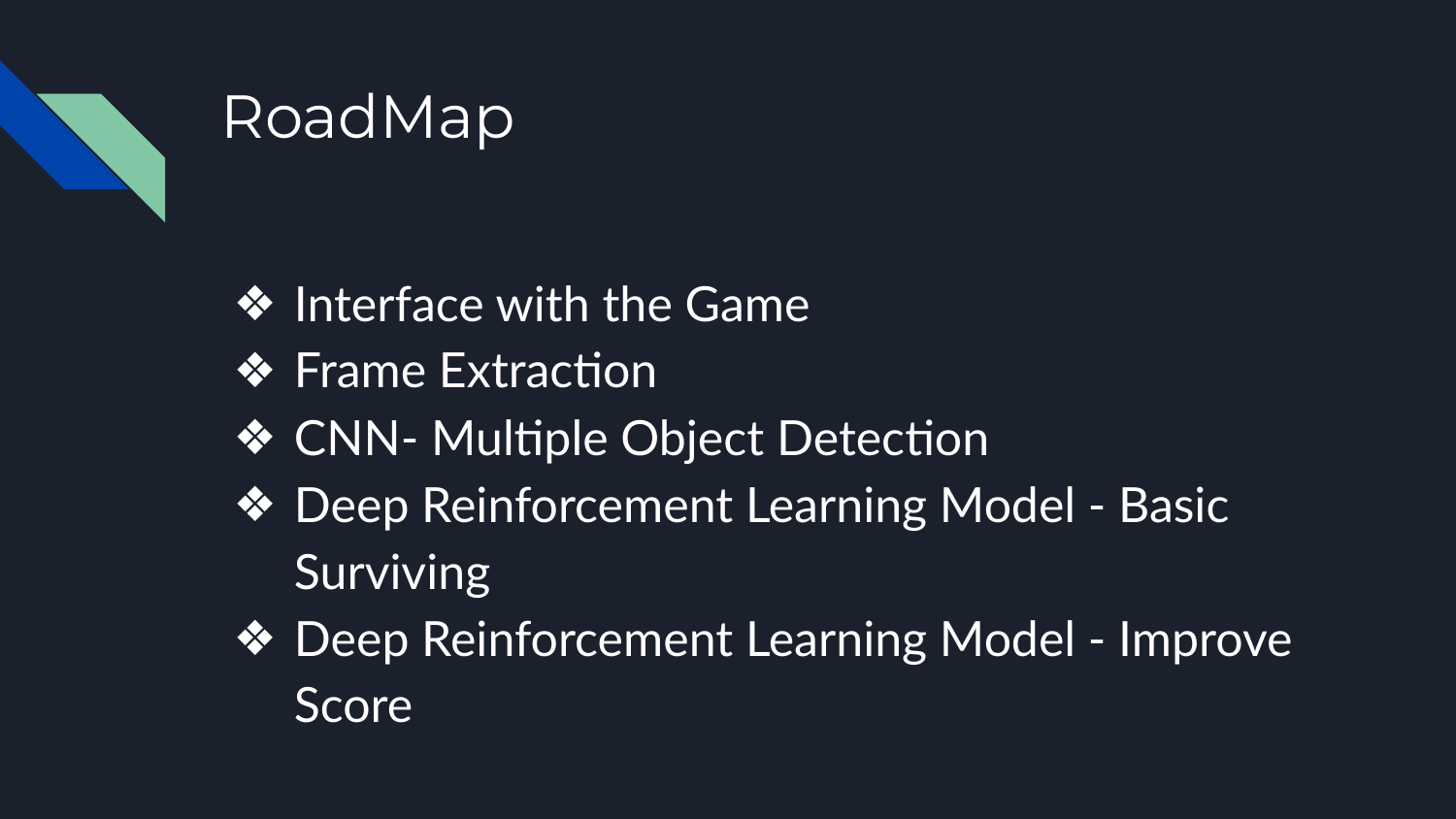

# RoadMap
Interface with the Game
Frame Extraction
CNN- Multiple Object Detection
Deep Reinforcement Learning Model - Basic Surviving
Deep Reinforcement Learning Model - Improve Score